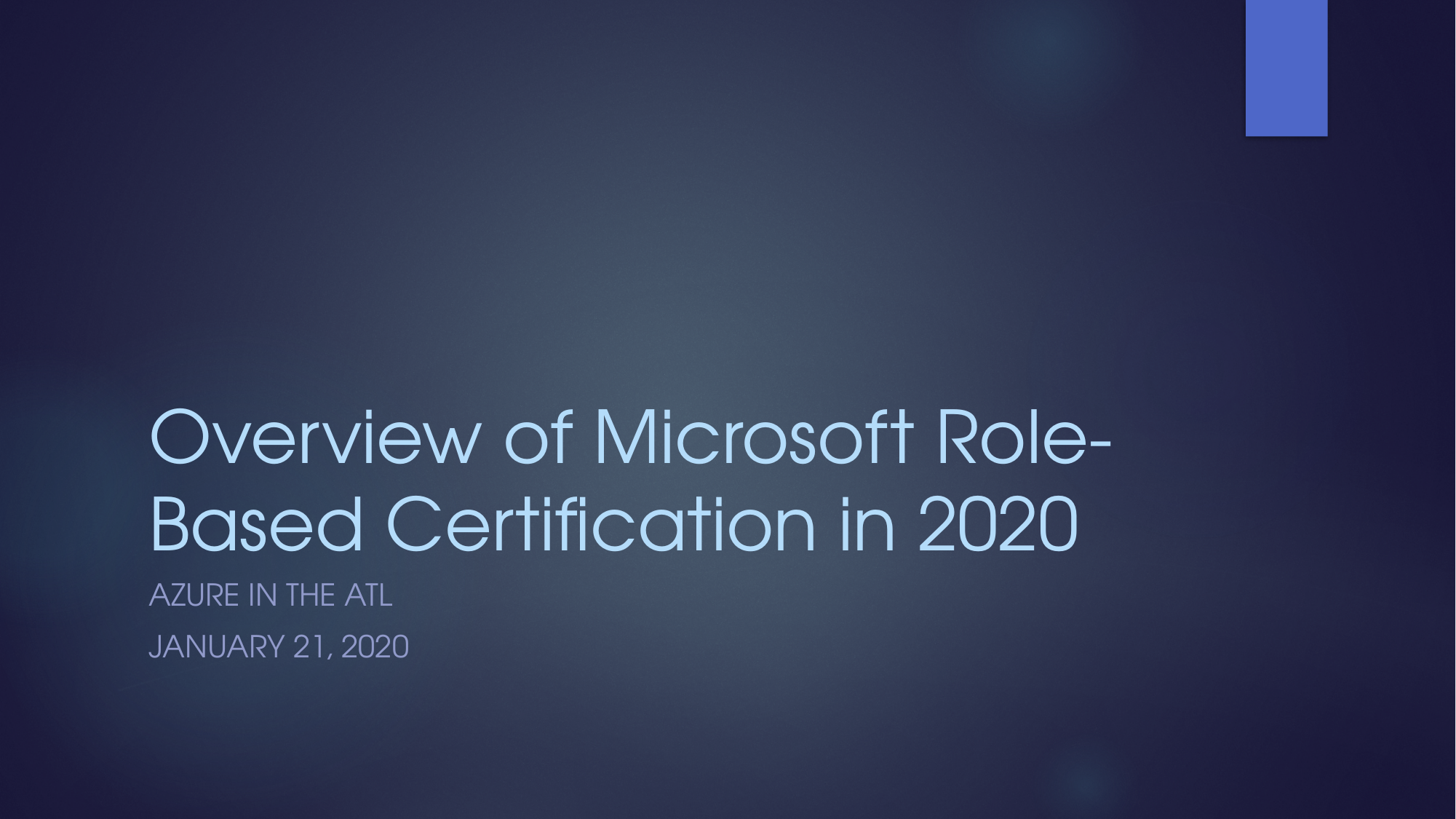

# Overview of Microsoft Role-Based Certification in 2020
Azure in the ATL
January 21, 2020